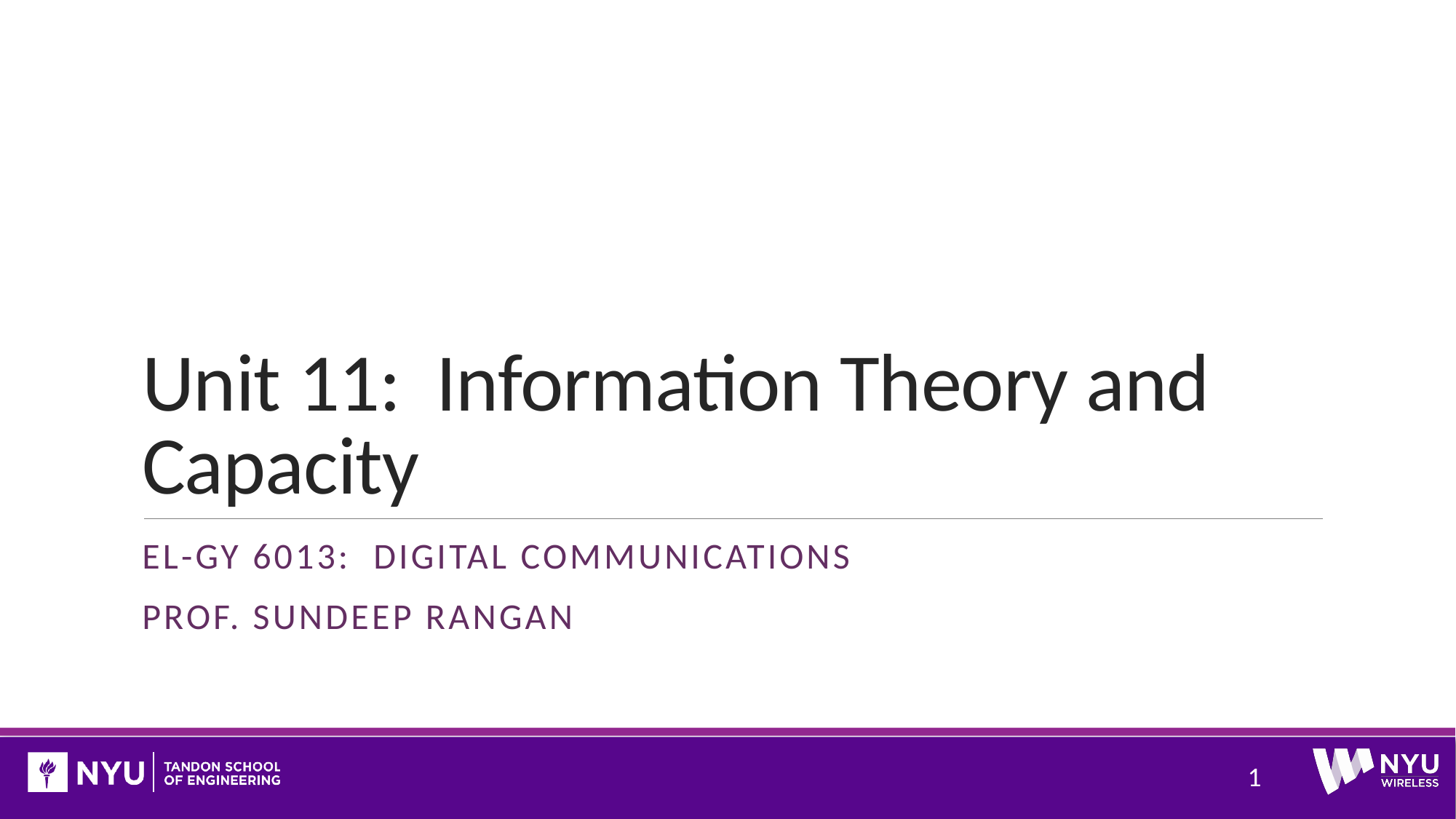

# Unit 11:  Information Theory and Capacity
EL-GY 6013:  Digital communications
Prof. Sundeep rangan
1